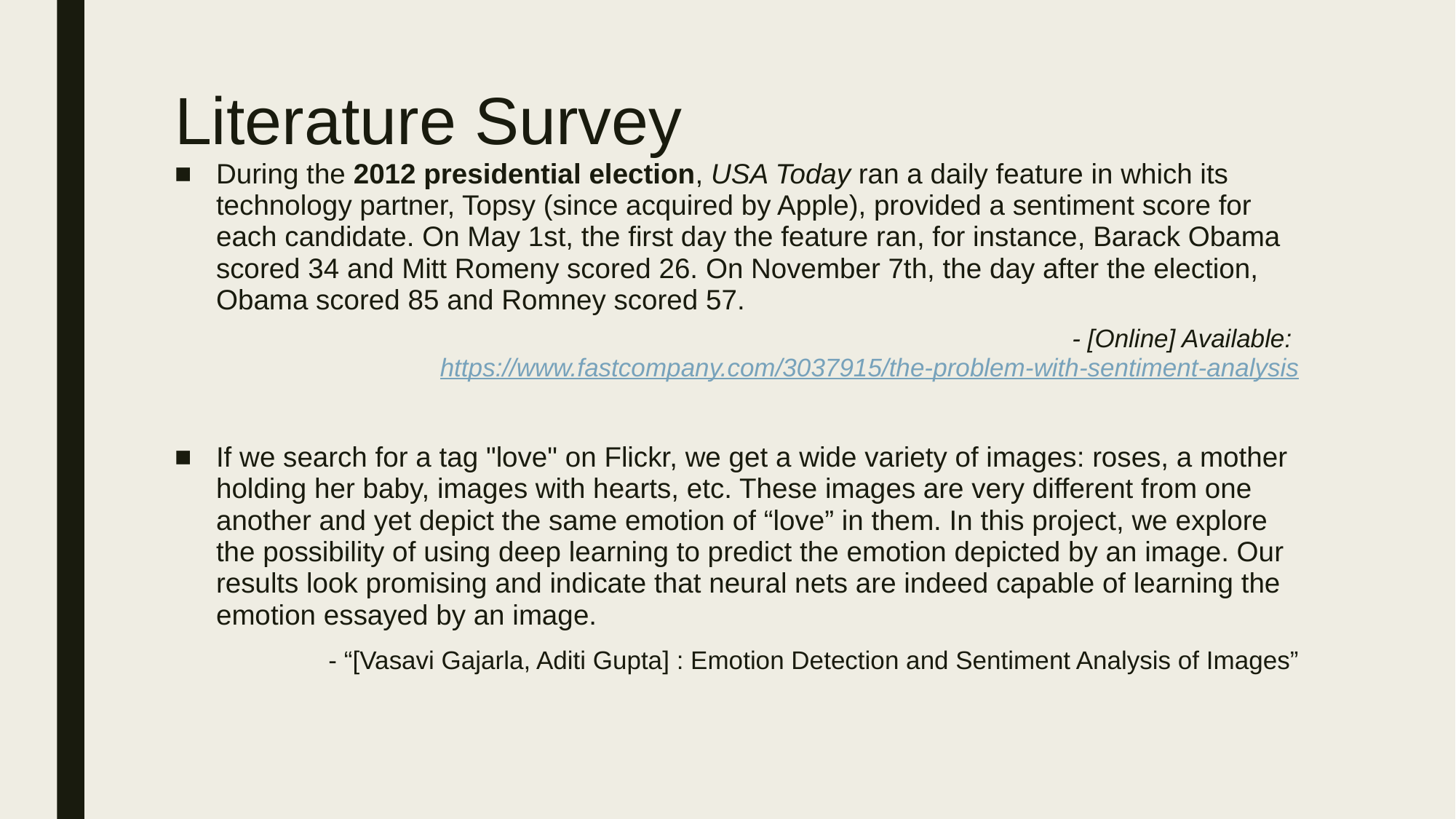

# Literature Survey
During the 2012 presidential election, USA Today ran a daily feature in which its technology partner, Topsy (since acquired by Apple), provided a sentiment score for each candidate. On May 1st, the first day the feature ran, for instance, Barack Obama scored 34 and Mitt Romeny scored 26. On November 7th, the day after the election, Obama scored 85 and Romney scored 57.
- [Online] Available: https://www.fastcompany.com/3037915/the-problem-with-sentiment-analysis

If we search for a tag "love" on Flickr, we get a wide variety of images: roses, a mother holding her baby, images with hearts, etc. These images are very different from one another and yet depict the same emotion of “love” in them. In this project, we explore the possibility of using deep learning to predict the emotion depicted by an image. Our results look promising and indicate that neural nets are indeed capable of learning the emotion essayed by an image.
	- “[Vasavi Gajarla, Aditi Gupta] : Emotion Detection and Sentiment Analysis of Images”